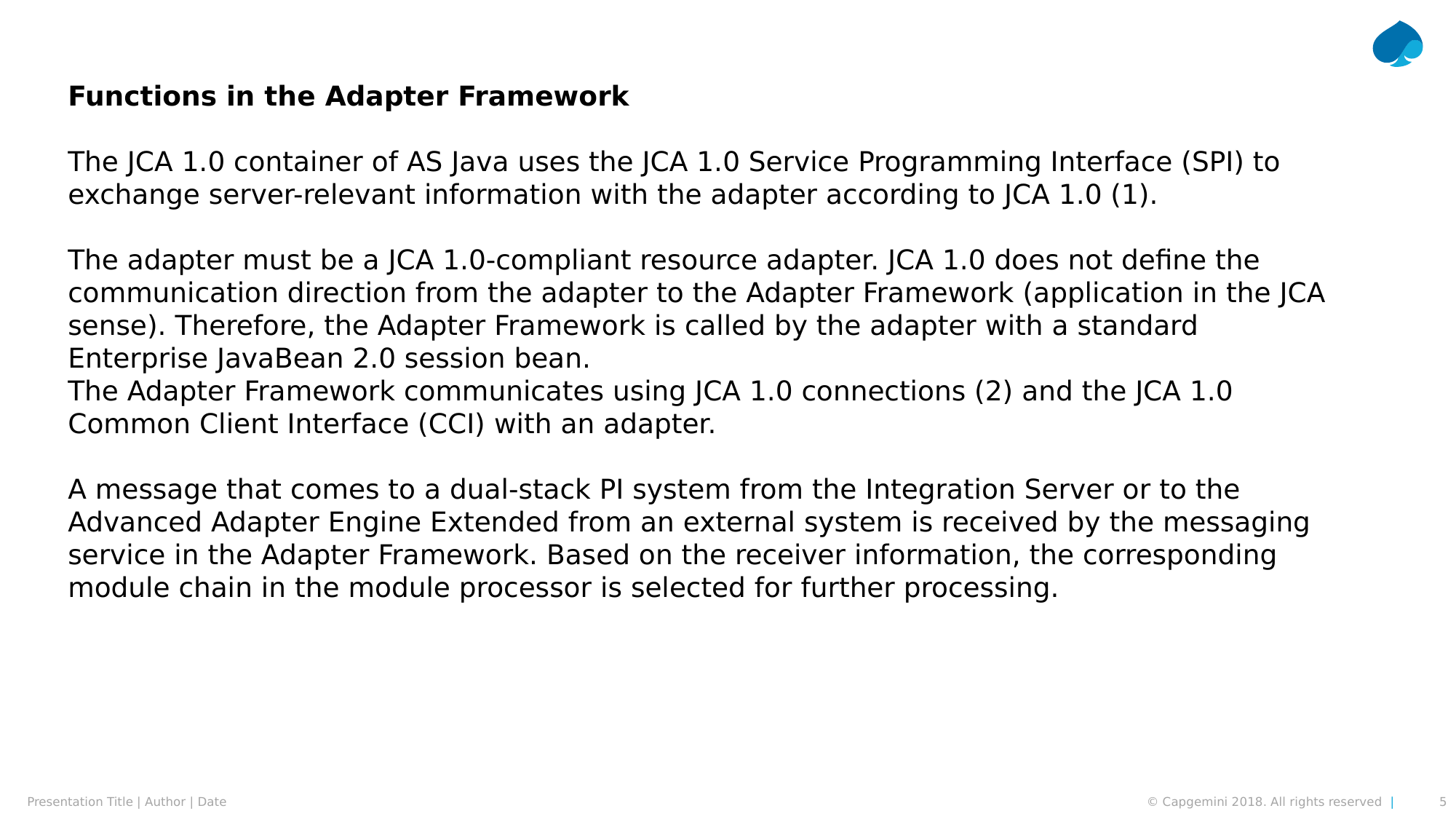

Functions in the Adapter Framework

The JCA 1.0 container of AS Java uses the JCA 1.0 Service Programming Interface (SPI) to exchange server-relevant information with the adapter according to JCA 1.0 (1).

The adapter must be a JCA 1.0-compliant resource adapter. JCA 1.0 does not define the communication direction from the adapter to the Adapter Framework (application in the JCA sense). Therefore, the Adapter Framework is called by the adapter with a standard Enterprise JavaBean 2.0 session bean.
The Adapter Framework communicates using JCA 1.0 connections (2) and the JCA 1.0 Common Client Interface (CCI) with an adapter.

A message that comes to a dual-stack PI system from the Integration Server or to the Advanced Adapter Engine Extended from an external system is received by the messaging service in the Adapter Framework. Based on the receiver information, the corresponding module chain in the module processor is selected for further processing.